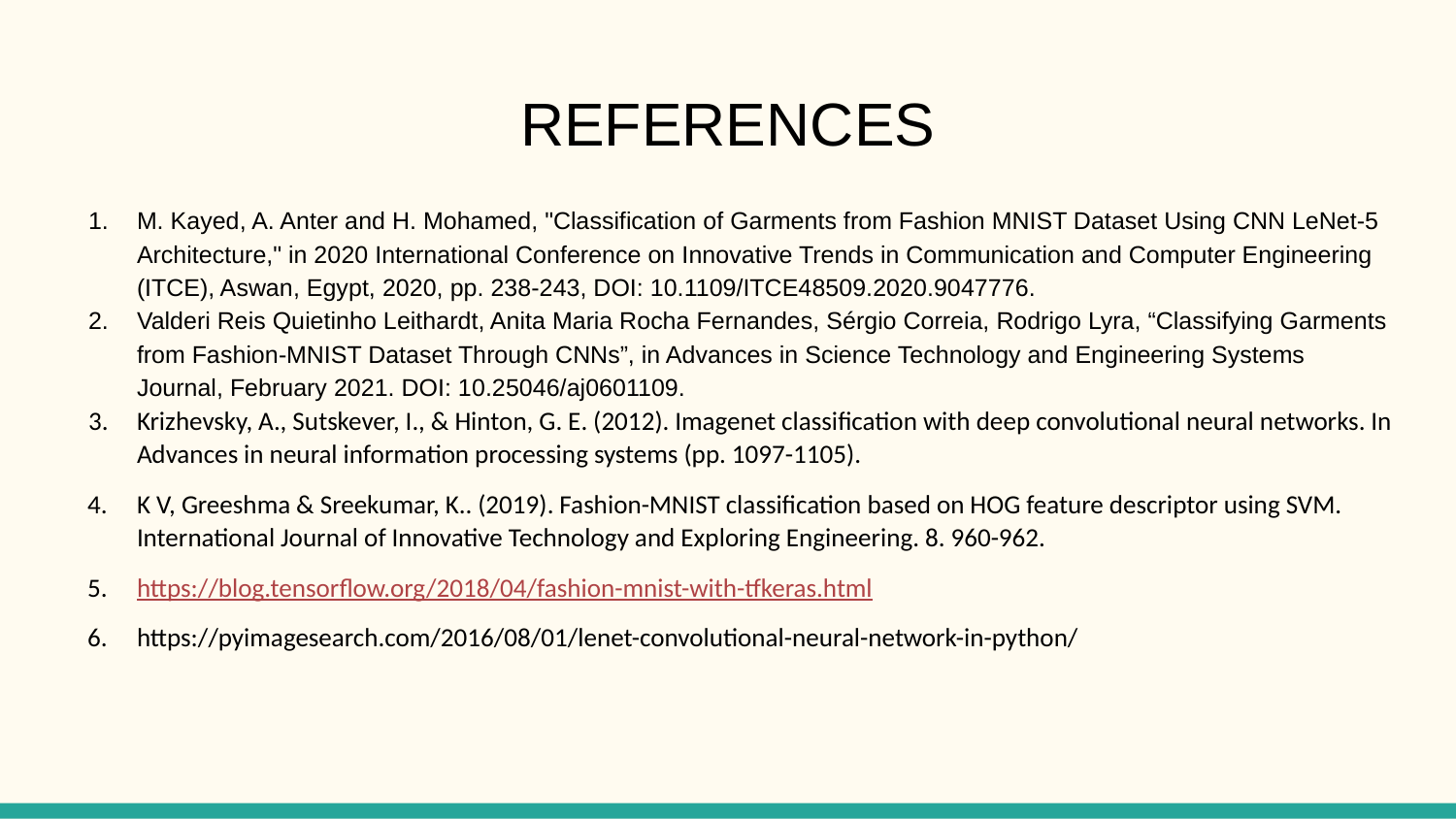

# REFERENCES
M. Kayed, A. Anter and H. Mohamed, "Classification of Garments from Fashion MNIST Dataset Using CNN LeNet-5 Architecture," in 2020 International Conference on Innovative Trends in Communication and Computer Engineering (ITCE), Aswan, Egypt, 2020, pp. 238-243, DOI: 10.1109/ITCE48509.2020.9047776.
Valderi Reis Quietinho Leithardt, Anita Maria Rocha Fernandes, Sérgio Correia, Rodrigo Lyra, “Classifying Garments from Fashion-MNIST Dataset Through CNNs”, in Advances in Science Technology and Engineering Systems Journal, February 2021. DOI: 10.25046/aj0601109.
Krizhevsky, A., Sutskever, I., & Hinton, G. E. (2012). Imagenet classification with deep convolutional neural networks. In Advances in neural information processing systems (pp. 1097-1105).
K V, Greeshma & Sreekumar, K.. (2019). Fashion-MNIST classification based on HOG feature descriptor using SVM. International Journal of Innovative Technology and Exploring Engineering. 8. 960-962.
https://blog.tensorflow.org/2018/04/fashion-mnist-with-tfkeras.html
https://pyimagesearch.com/2016/08/01/lenet-convolutional-neural-network-in-python/